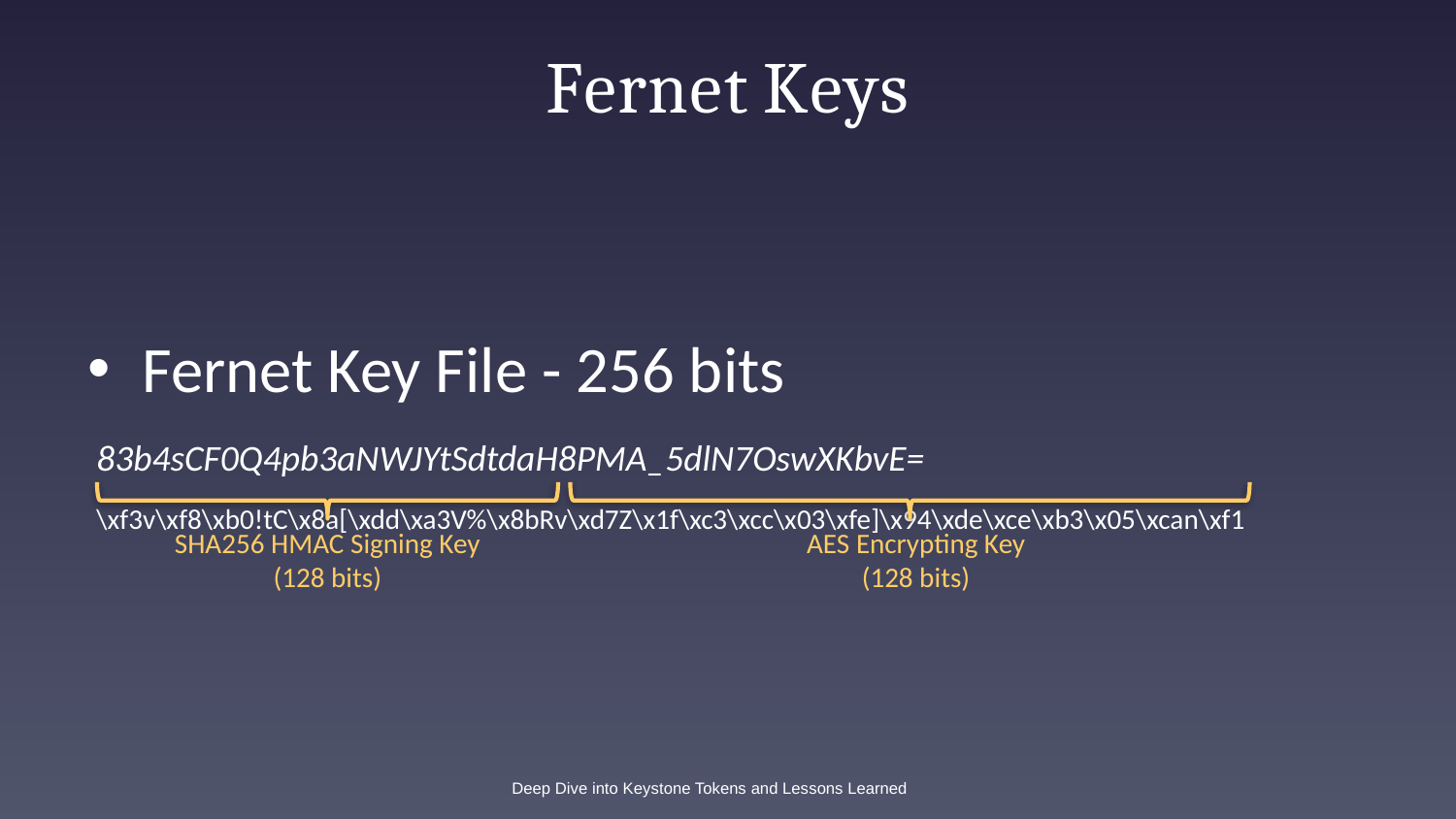

# Fernet Keys

Fernet Key File - 256 bits
83b4sCF0Q4pb3aNWJYtSdtdaH8PMA_5dlN7OswXKbvE=
\xf3v\xf8\xb0!tC\x8a[\xdd\xa3V%\x8bRv\xd7Z\x1f\xc3\xcc\x03\xfe]\x94\xde\xce\xb3\x05\xcan\xf1

SHA256 HMAC Signing Key (128 bits)
AES Encrypting Key
(128 bits)
Deep Dive into Keystone Tokens and Lessons Learned